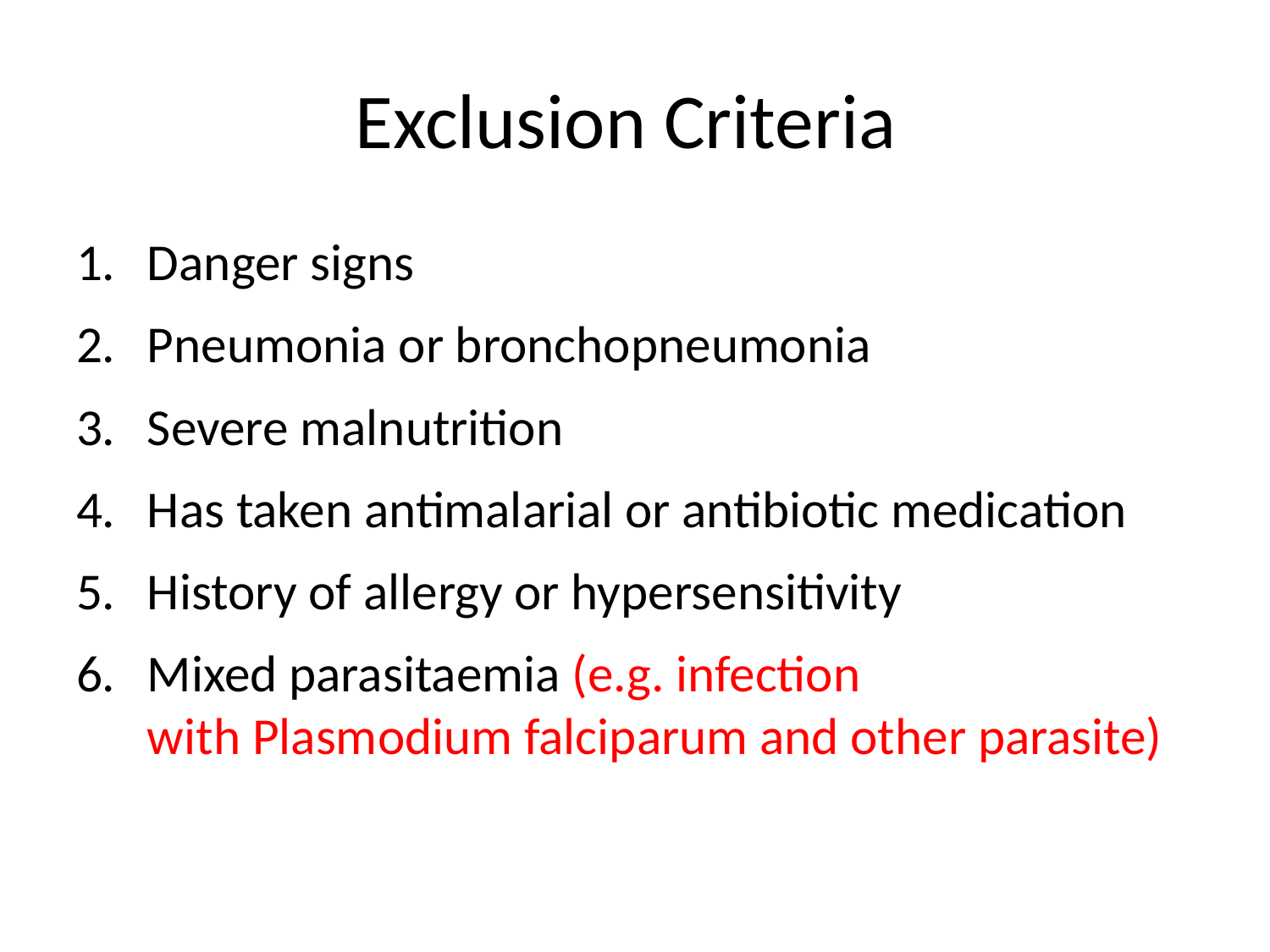

# Exclusion Criteria
Danger signs
Pneumonia or bronchopneumonia
Severe malnutrition
Has taken antimalarial or antibiotic medication
History of allergy or hypersensitivity
Mixed parasitaemia (e.g. infection with Plasmodium falciparum and other parasite)